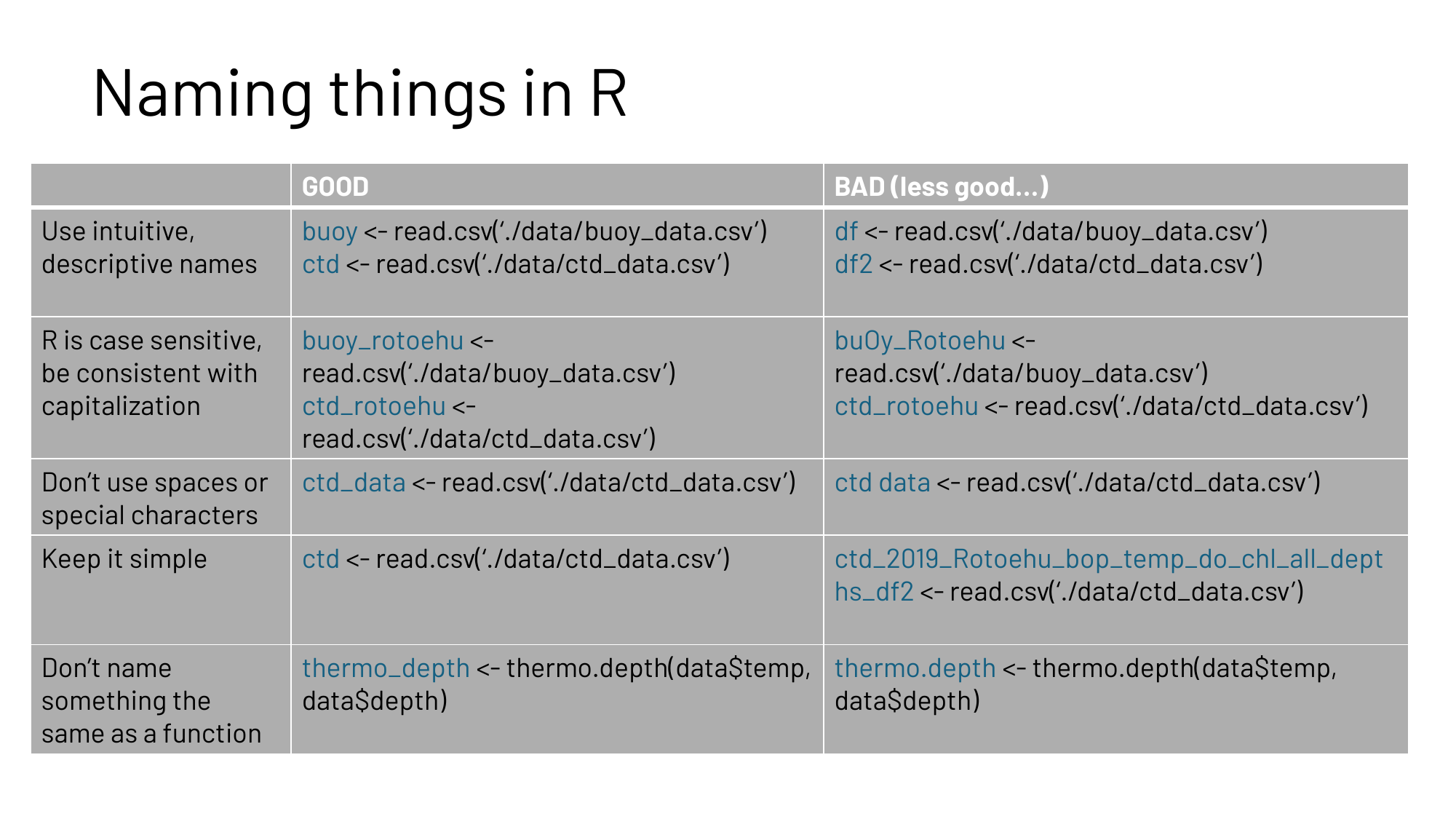

# Naming things in R
|  | GOOD | BAD (less good…) |
| --- | --- | --- |
| Use intuitive, descriptive names | buoy <- read.csv(‘./data/buoy\_data.csv’) ctd <- read.csv(‘./data/ctd\_data.csv’) | df <- read.csv(‘./data/buoy\_data.csv’) df2 <- read.csv(‘./data/ctd\_data.csv’) |
| R is case sensitive, be consistent with capitalization | buoy\_rotoehu <- read.csv(‘./data/buoy\_data.csv’) ctd\_rotoehu <- read.csv(‘./data/ctd\_data.csv’) | buOy\_Rotoehu <- read.csv(‘./data/buoy\_data.csv’) ctd\_rotoehu <- read.csv(‘./data/ctd\_data.csv’) |
| Don’t use spaces or special characters | ctd\_data <- read.csv(‘./data/ctd\_data.csv’) | ctd data <- read.csv(‘./data/ctd\_data.csv’) |
| Keep it simple | ctd <- read.csv(‘./data/ctd\_data.csv’) | ctd\_2019\_Rotoehu\_bop\_temp\_do\_chl\_all\_depths\_df2 <- read.csv(‘./data/ctd\_data.csv’) |
| Don’t name something the same as a function | thermo\_depth <- thermo.depth(data$temp, data$depth) | thermo.depth <- thermo.depth(data$temp, data$depth) |